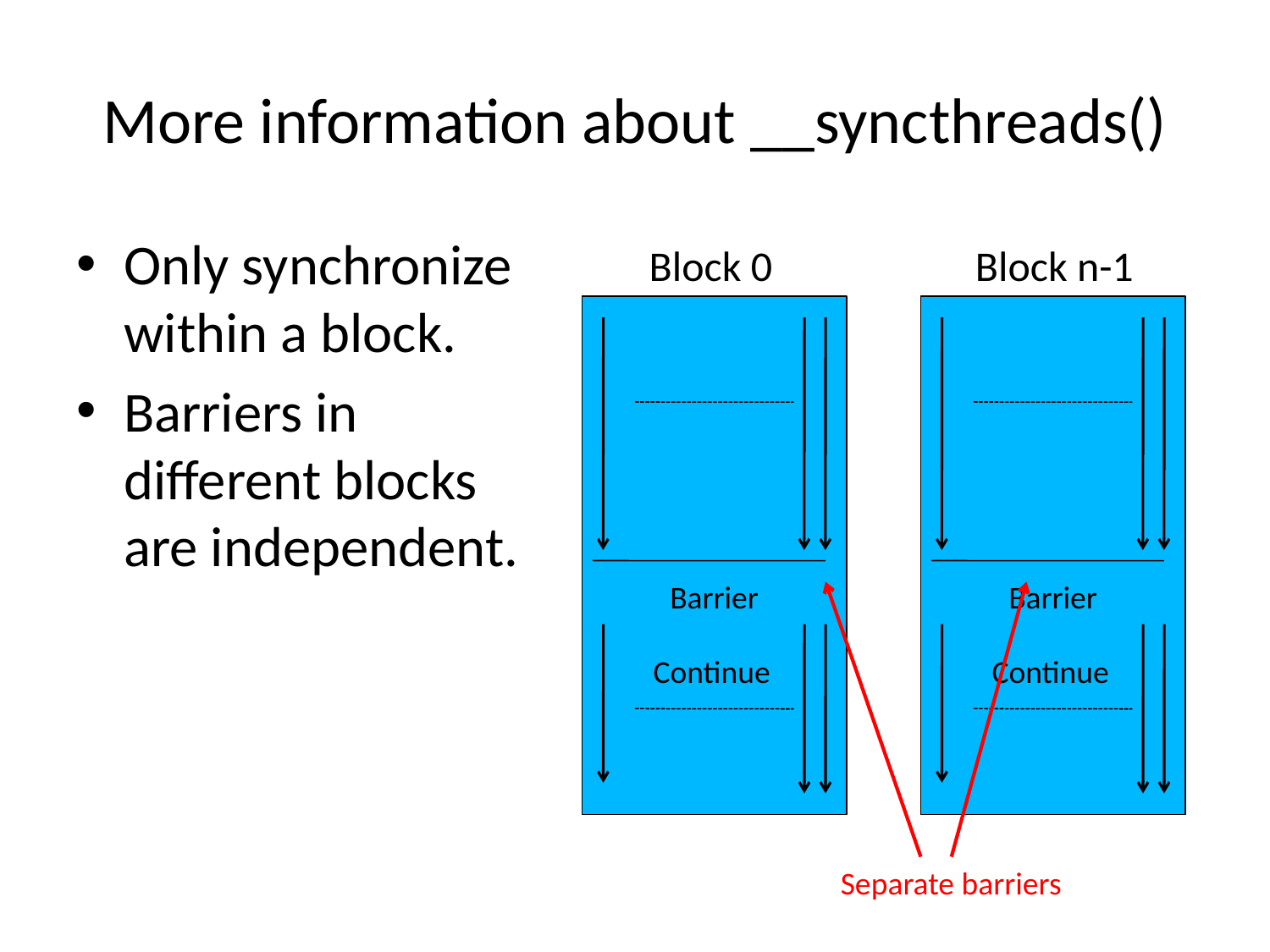

# More information about __syncthreads()
Only synchronize within a block.
Barriers in different blocks are independent.
Block 0

Barrier
Continue
Block n-1

Barrier
Continue
Separate barriers